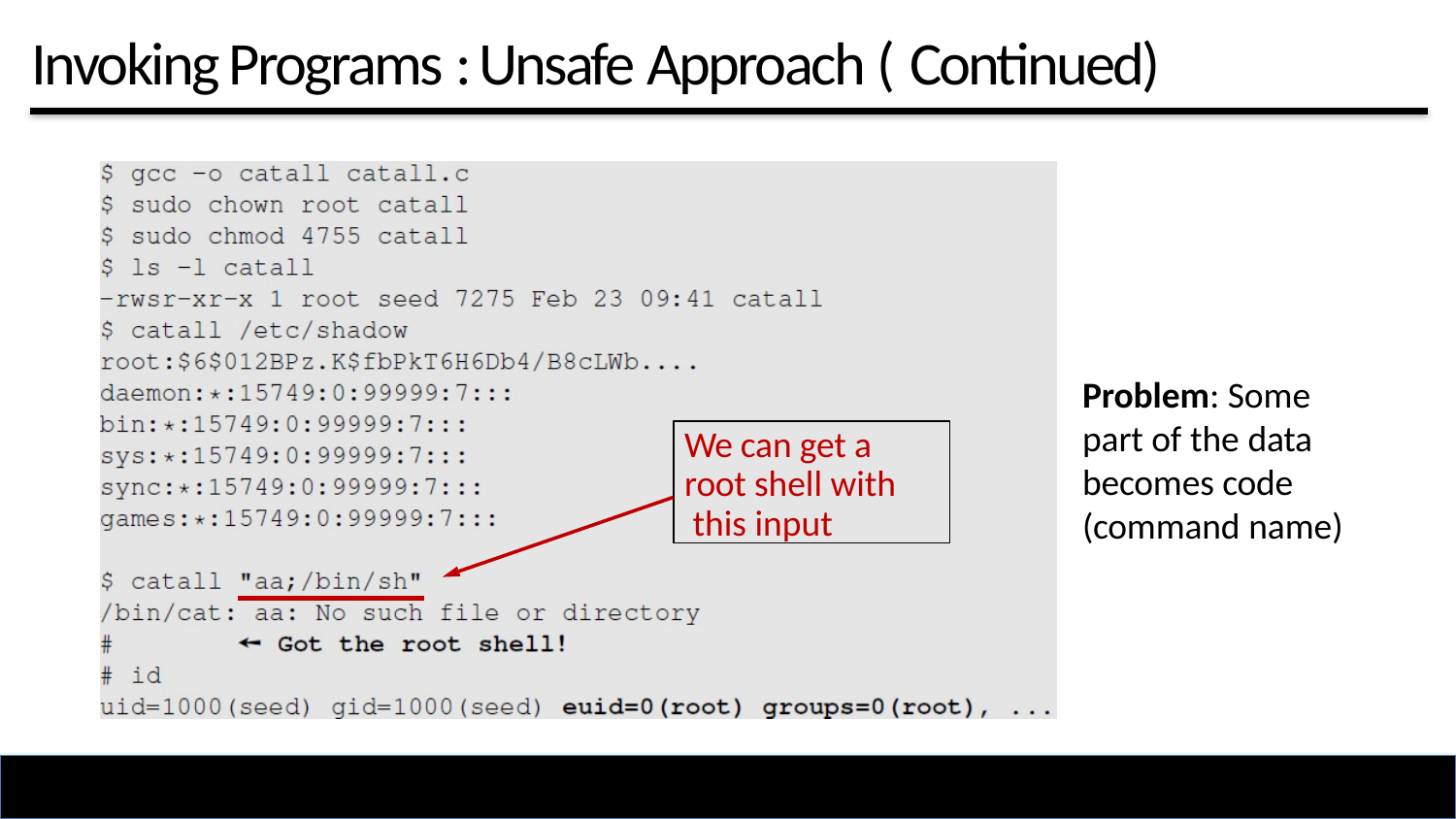

# Invoking Programs : Unsafe Approach ( Continued)

Problem: Some  part of the data  becomes code  (command name)
We can get a  root shell with  this input